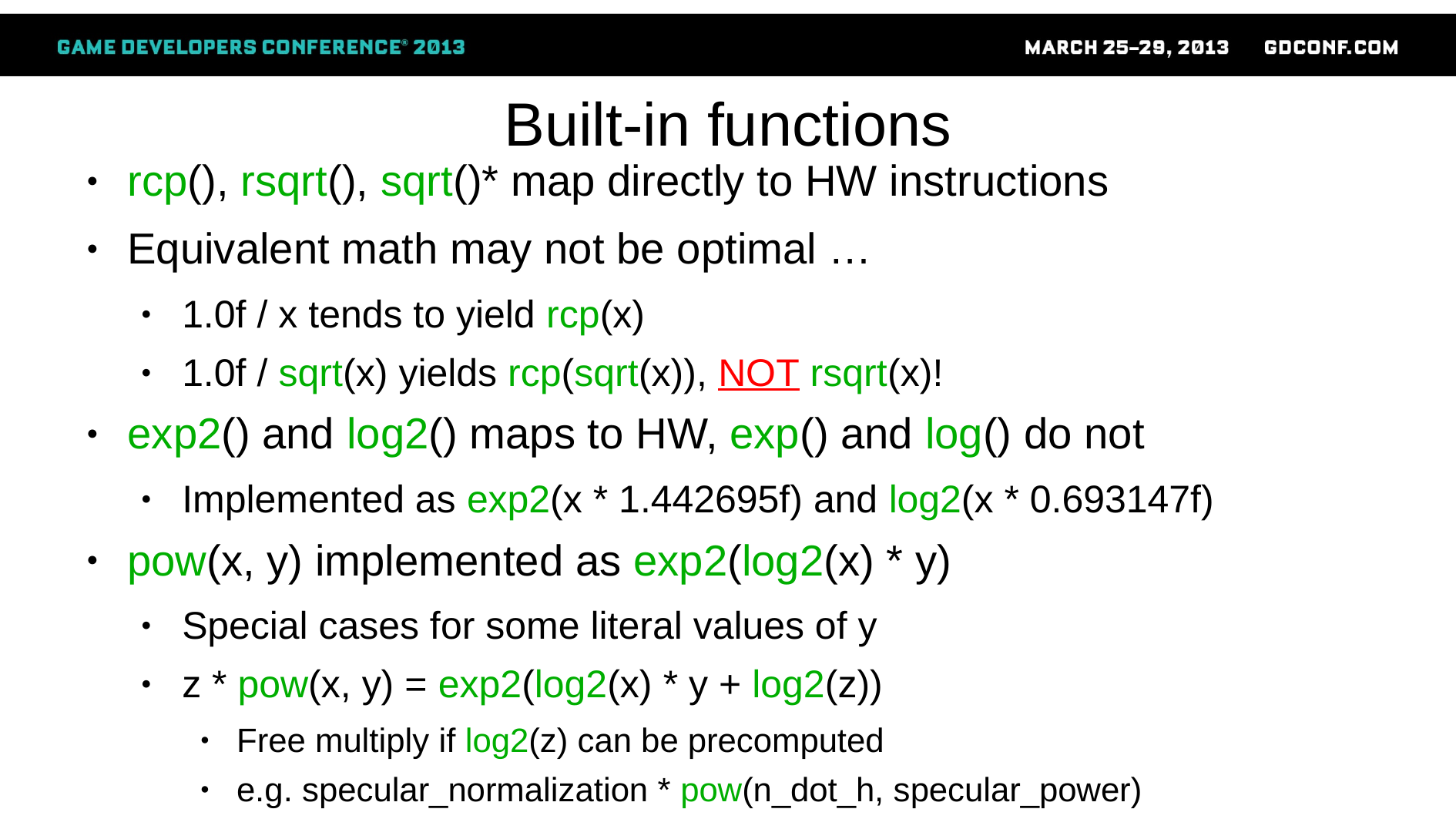

Built-in functions
# rcp(), rsqrt(), sqrt()* map directly to HW instructions
Equivalent math may not be optimal …
1.0f / x tends to yield rcp(x)
1.0f / sqrt(x) yields rcp(sqrt(x)), NOT rsqrt(x)!
exp2() and log2() maps to HW, exp() and log() do not
Implemented as exp2(x * 1.442695f) and log2(x * 0.693147f)
pow(x, y) implemented as exp2(log2(x) * y)
Special cases for some literal values of y
z * pow(x, y) = exp2(log2(x) * y + log2(z))
Free multiply if log2(z) can be precomputed
e.g. specular_normalization * pow(n_dot_h, specular_power)